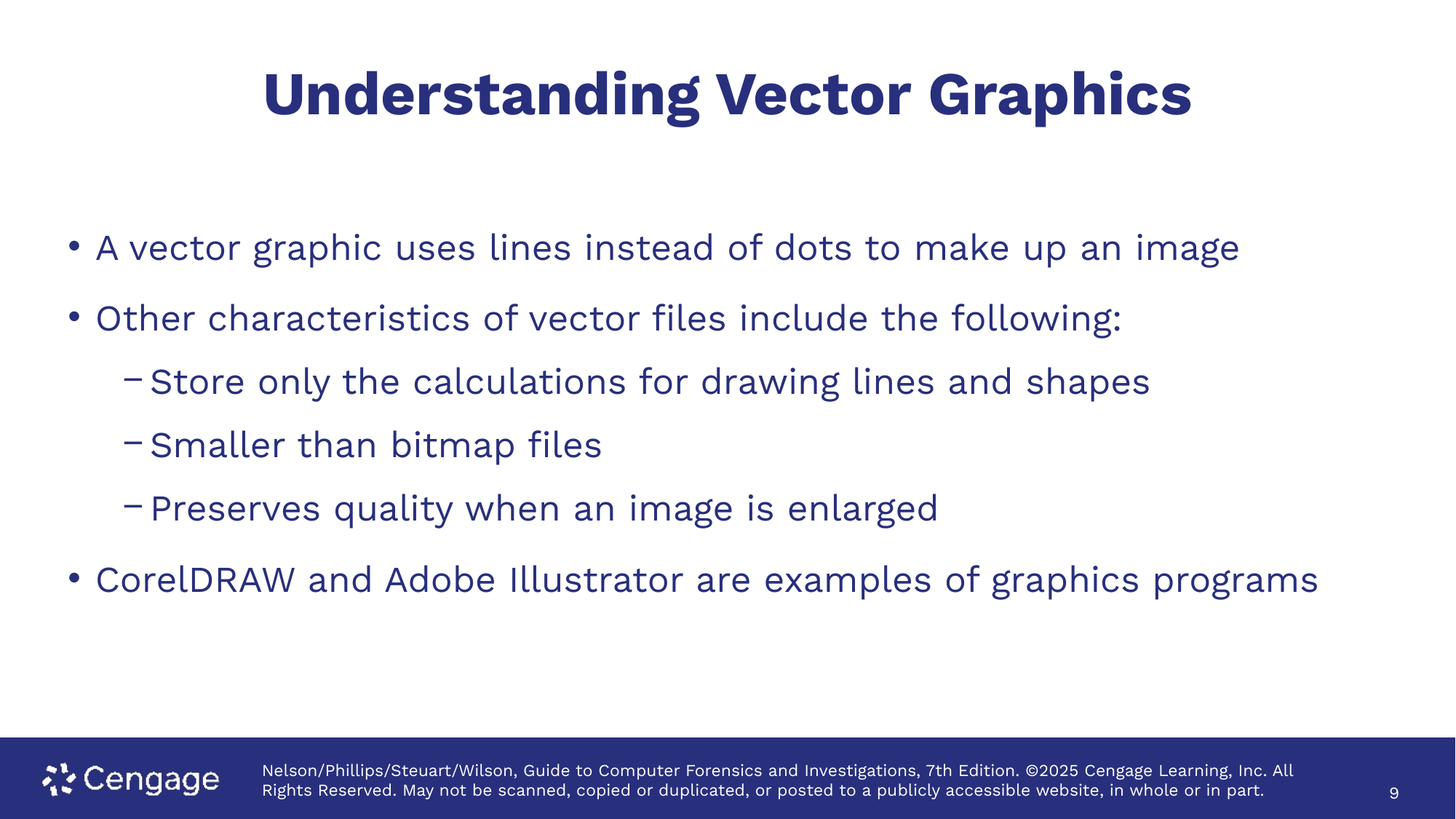

# Understanding Vector Graphics
A vector graphic uses lines instead of dots to make up an image
Other characteristics of vector files include the following:
Store only the calculations for drawing lines and shapes
Smaller than bitmap files
Preserves quality when an image is enlarged
CorelDRAW and Adobe Illustrator are examples of graphics programs